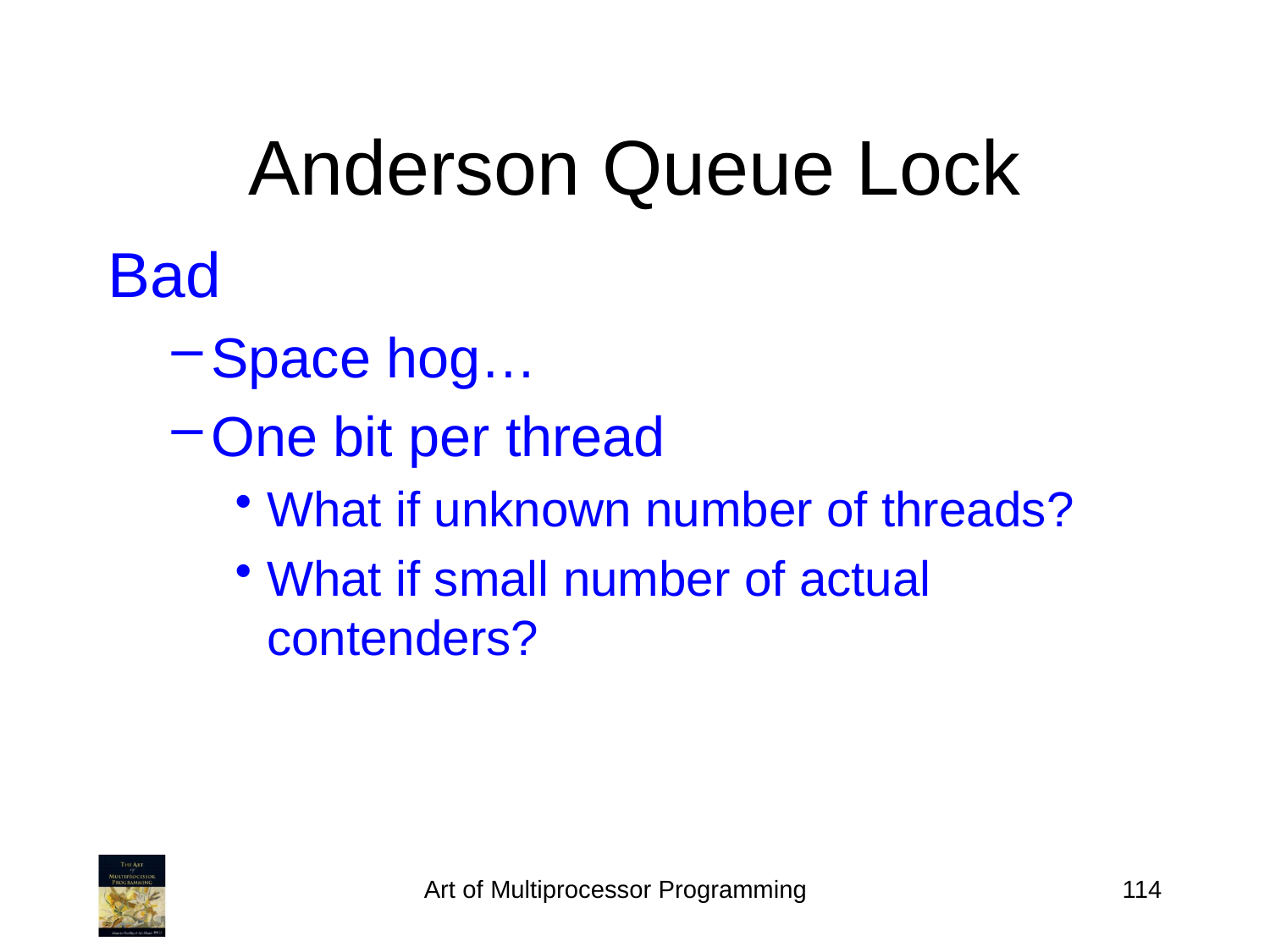

# Anderson Queue Lock
Bad
Space hog…
One bit per thread
What if unknown number of threads?
What if small number of actual contenders?
Art of Multiprocessor Programming
114